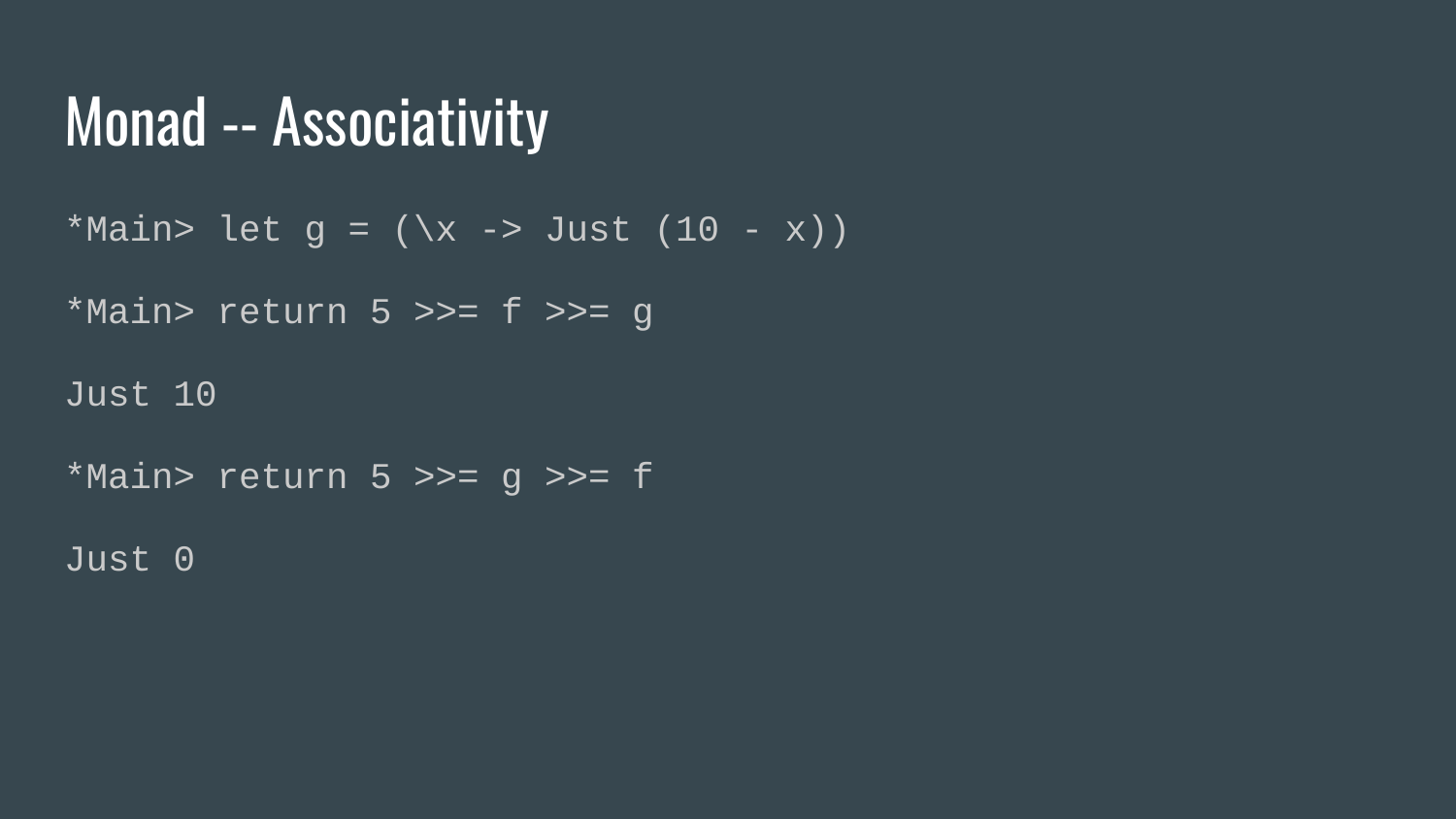

# Monad -- Associativity
*Main> let g = (\x -> Just (10 - x))
*Main> return 5 >>= f >>= g
Just 10
*Main> return 5 >>= g >>= f
Just 0